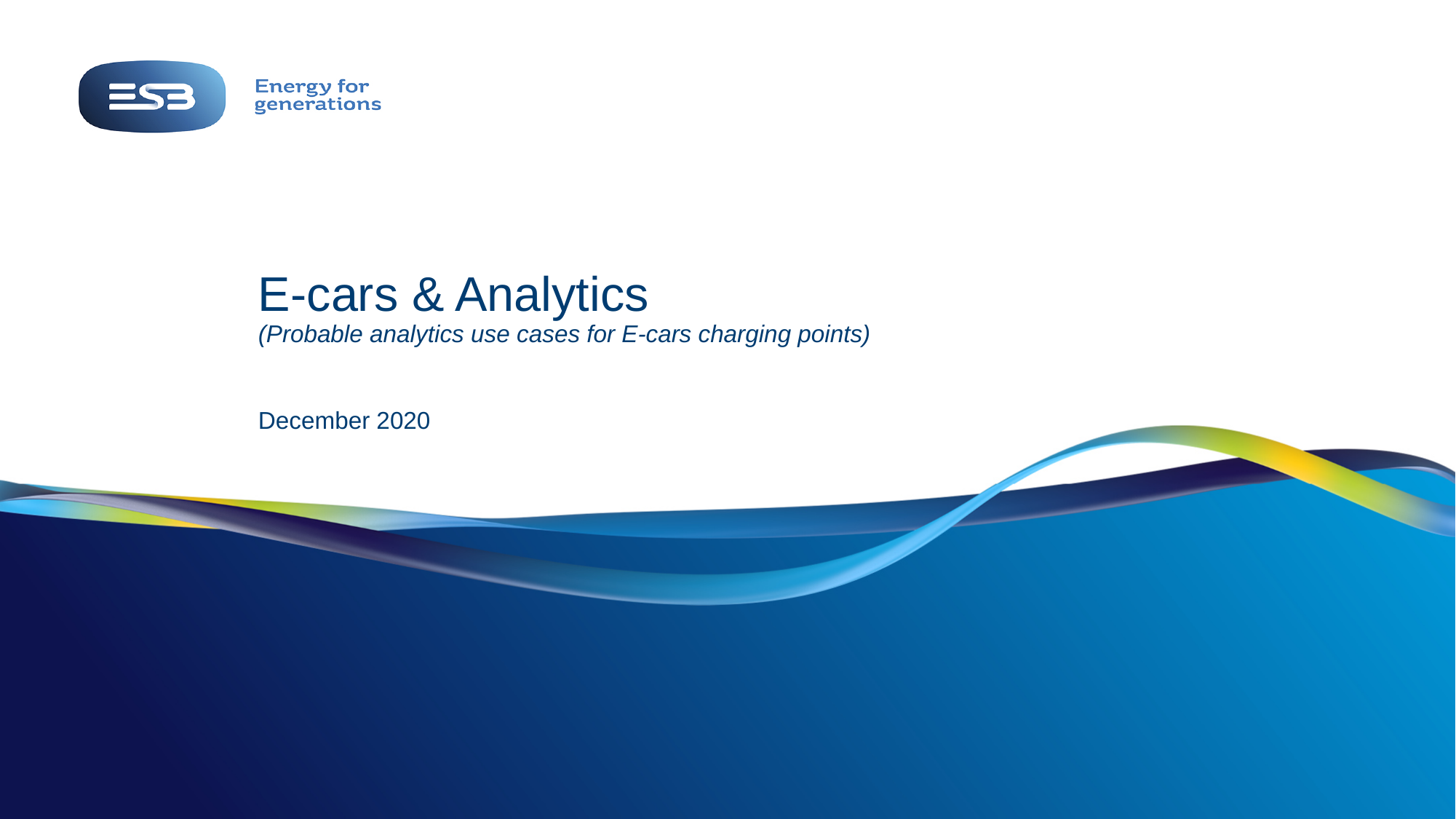

# E-cars & Analytics (Probable analytics use cases for E-cars charging points)

December 2020